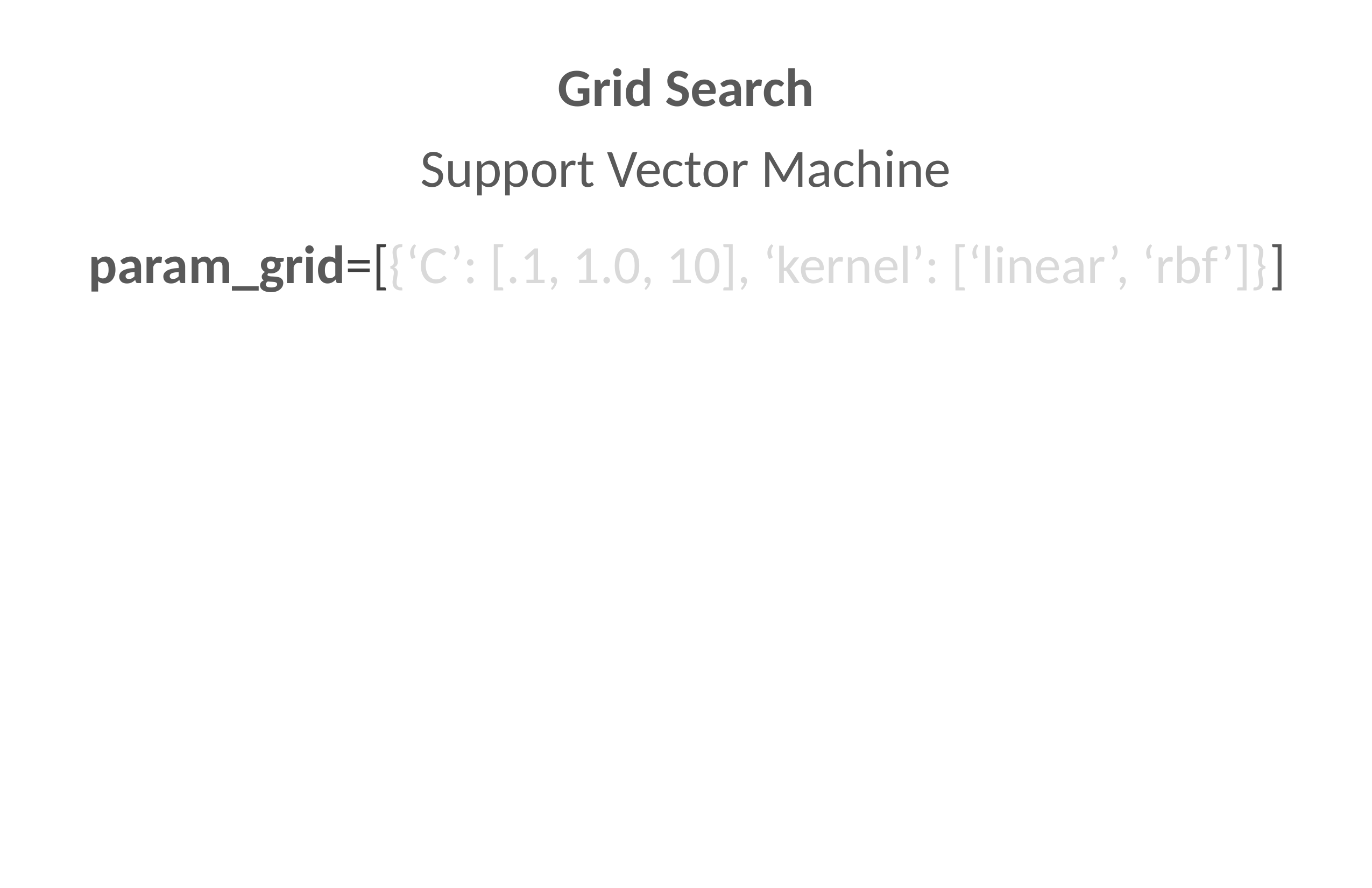

Grid Search
Support Vector Machine
param_grid=[{‘C’: [.1, 1.0, 10], ‘kernel’: [‘linear’, ‘rbf’]}]